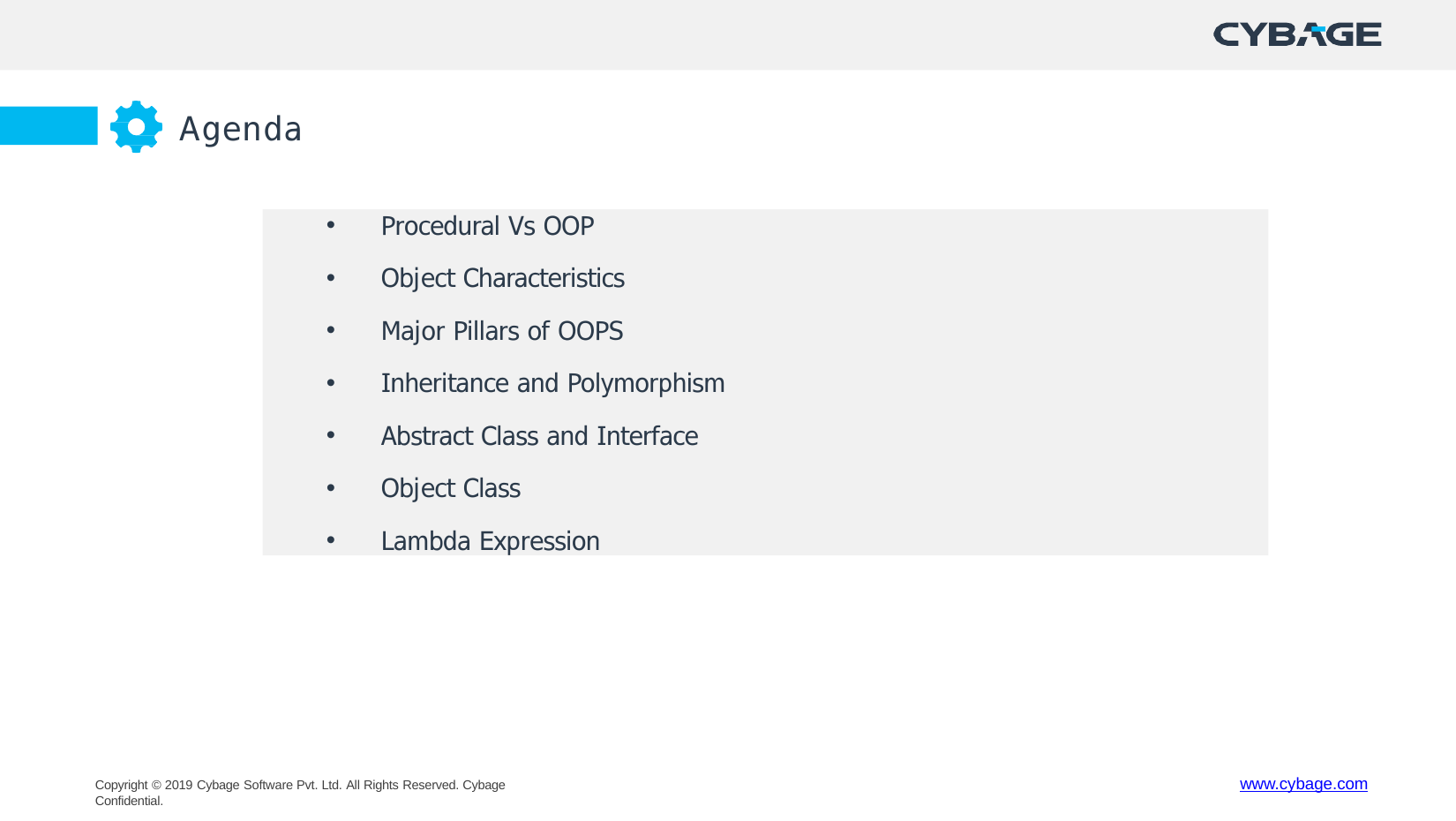

# Agenda
Procedural Vs OOP
Object Characteristics
Major Pillars of OOPS
Inheritance and Polymorphism
Abstract Class and Interface
Object Class
Lambda Expression
www.cybage.com
Copyright © 2019 Cybage Software Pvt. Ltd. All Rights Reserved. Cybage Confidential.